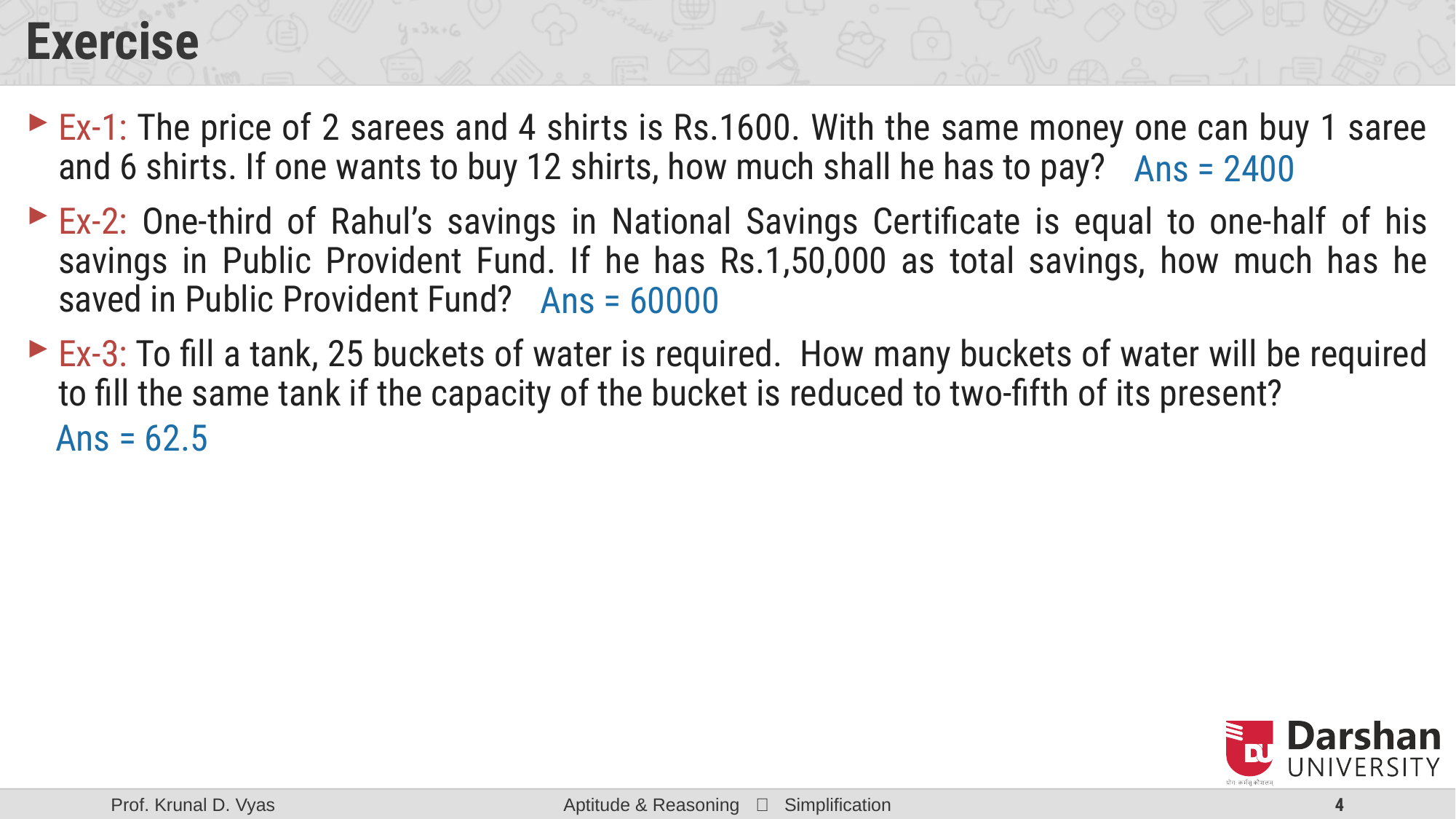

# Exercise
Ex-1: The price of 2 sarees and 4 shirts is Rs.1600. With the same money one can buy 1 saree and 6 shirts. If one wants to buy 12 shirts, how much shall he has to pay?
Ex-2: One-third of Rahul’s savings in National Savings Certificate is equal to one-half of his savings in Public Provident Fund. If he has Rs.1,50,000 as total savings, how much has he saved in Public Provident Fund?
Ex-3: To fill a tank, 25 buckets of water is required.  How many buckets of water will be required to fill the same tank if the capacity of the bucket is reduced to two-fifth of its present?

Ans = 2400
Ans = 60000
Ans = 62.5